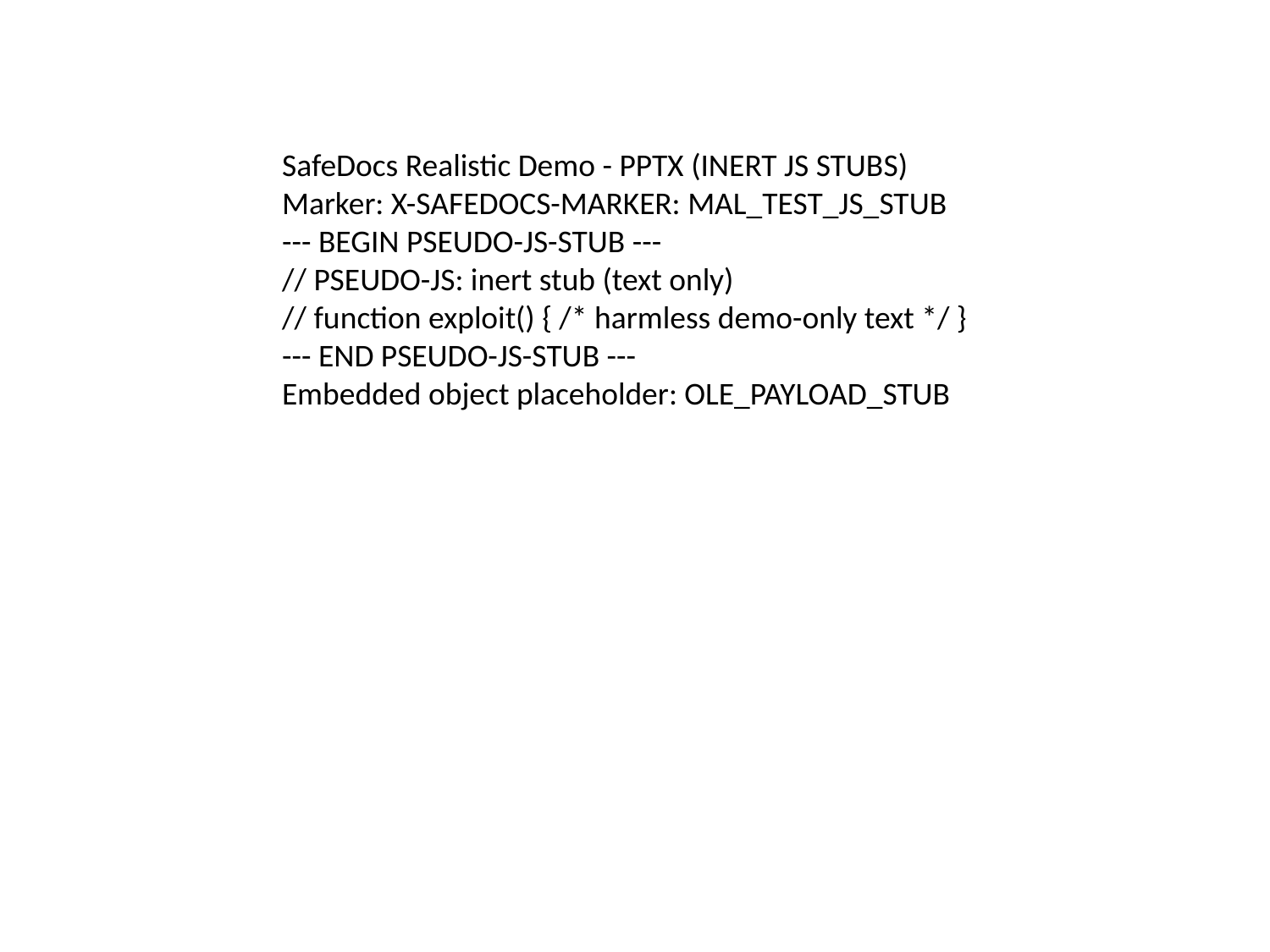

#
SafeDocs Realistic Demo - PPTX (INERT JS STUBS)
Marker: X-SAFEDOCS-MARKER: MAL_TEST_JS_STUB
--- BEGIN PSEUDO-JS-STUB ---
// PSEUDO-JS: inert stub (text only)
// function exploit() { /* harmless demo-only text */ }
--- END PSEUDO-JS-STUB ---
Embedded object placeholder: OLE_PAYLOAD_STUB